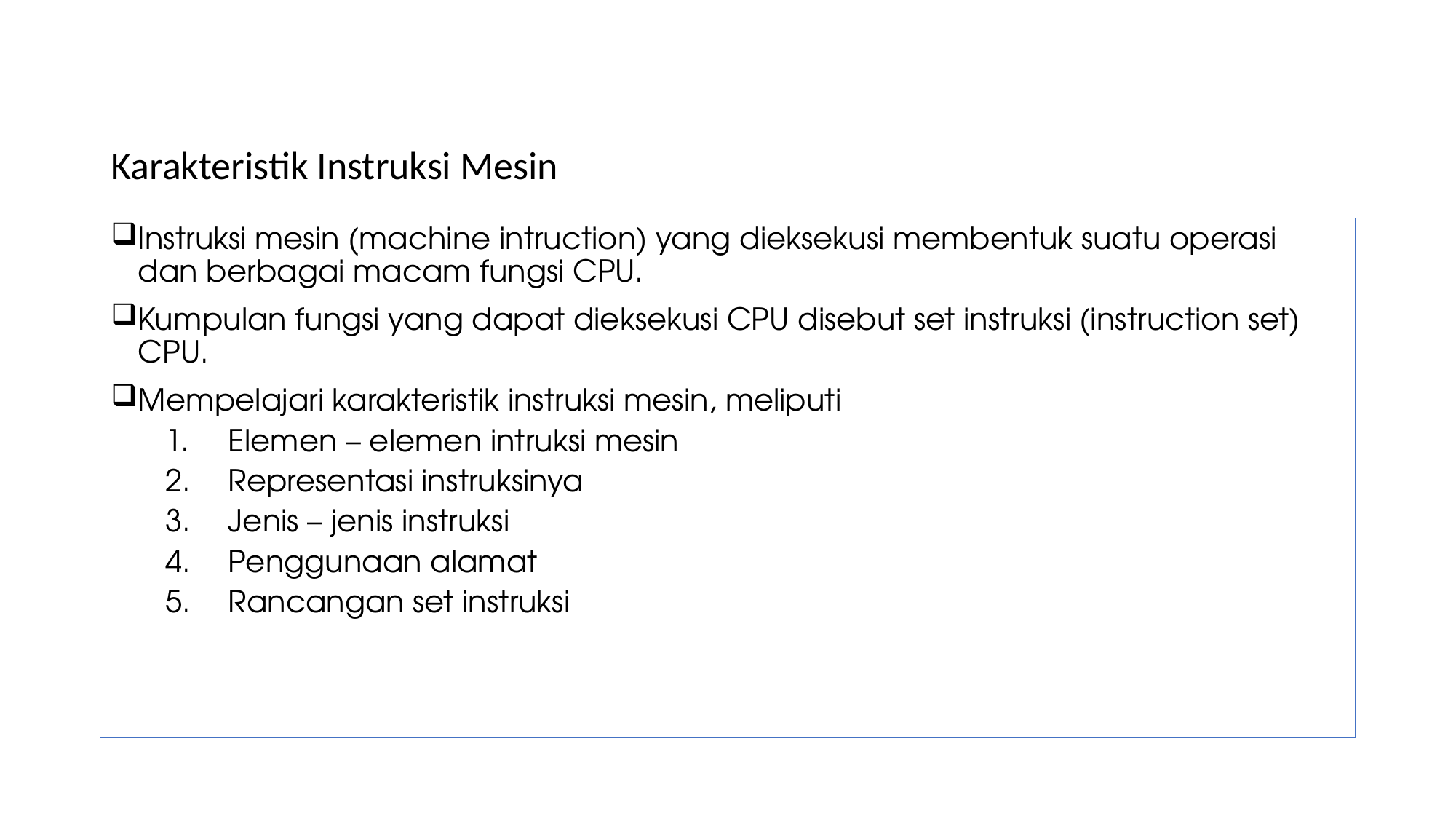

# Karakteristik Instruksi Mesin
Instruksi mesin (machine intruction) yang dieksekusi membentuk suatu operasi dan berbagai macam fungsi CPU.
Kumpulan fungsi yang dapat dieksekusi CPU disebut set instruksi (instruction set) CPU.
Mempelajari karakteristik instruksi mesin, meliputi
 Elemen – elemen intruksi mesin
 Representasi instruksinya
 Jenis – jenis instruksi
 Penggunaan alamat
 Rancangan set instruksi